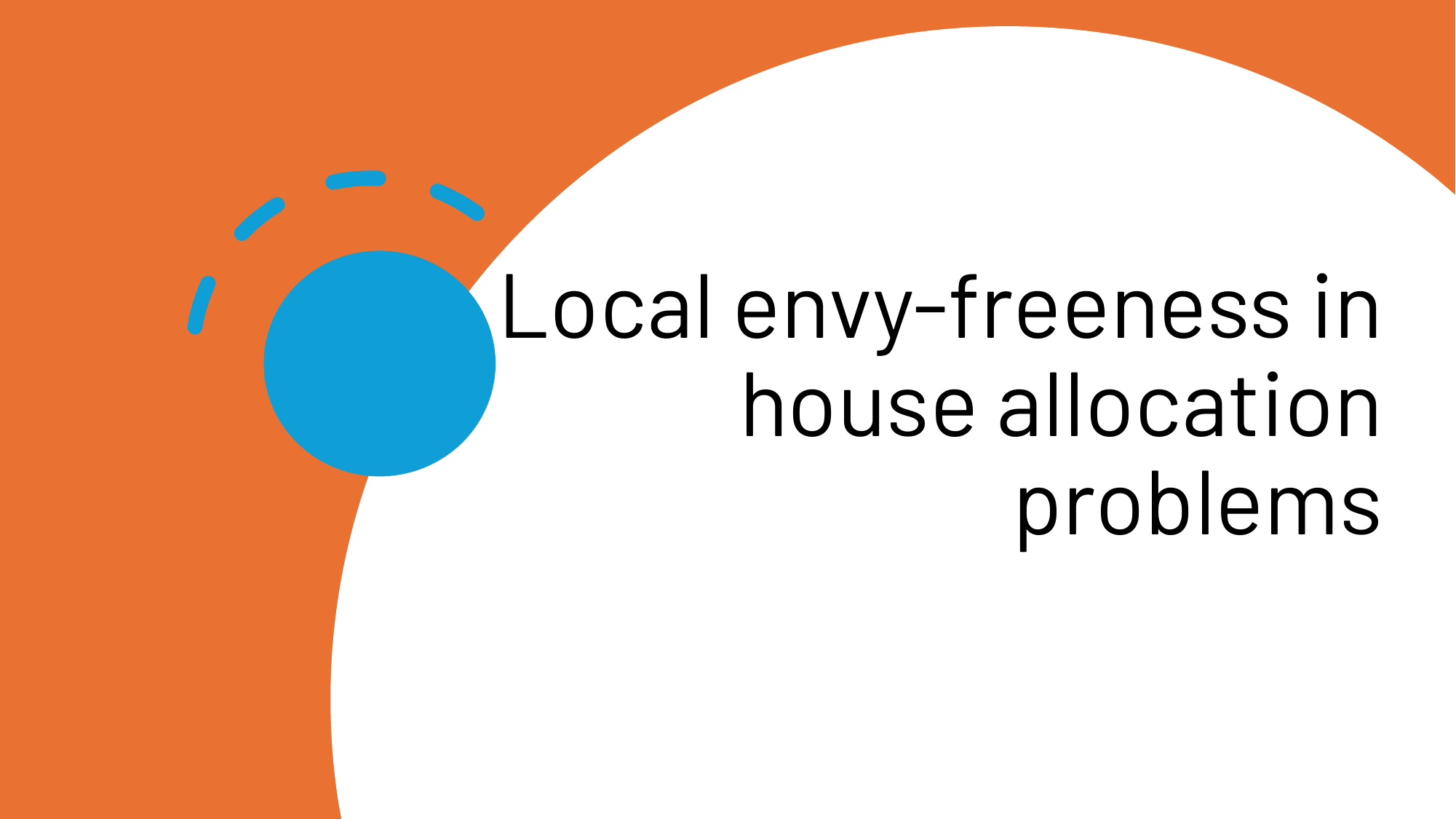

# Local envy-freeness in house allocation problems